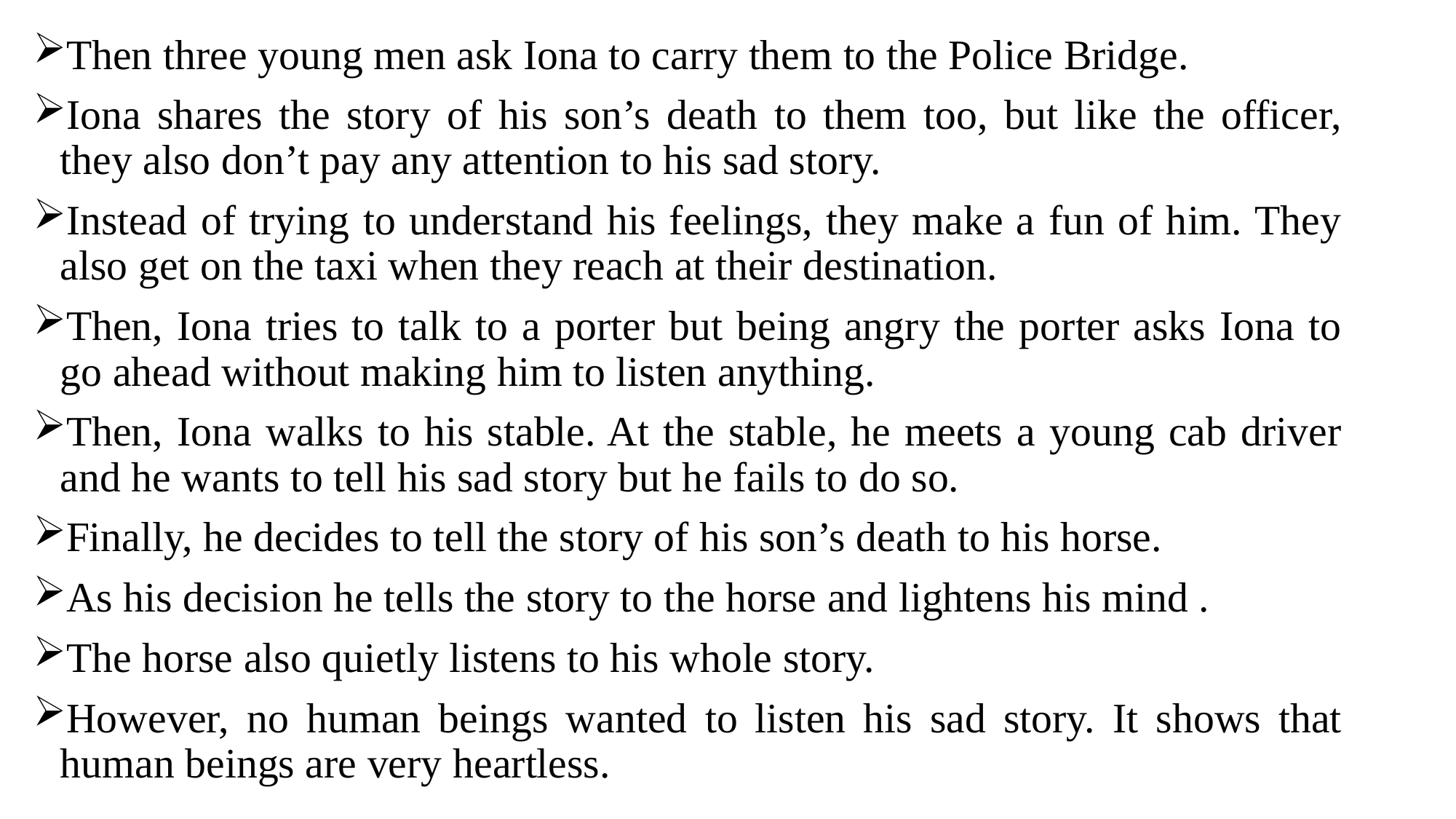

Then three young men ask Iona to carry them to the Police Bridge.
Iona shares the story of his son’s death to them too, but like the officer, they also don’t pay any attention to his sad story.
Instead of trying to understand his feelings, they make a fun of him. They also get on the taxi when they reach at their destination.
Then, Iona tries to talk to a porter but being angry the porter asks Iona to go ahead without making him to listen anything.
Then, Iona walks to his stable. At the stable, he meets a young cab driver and he wants to tell his sad story but he fails to do so.
Finally, he decides to tell the story of his son’s death to his horse.
As his decision he tells the story to the horse and lightens his mind .
The horse also quietly listens to his whole story.
However, no human beings wanted to listen his sad story. It shows that human beings are very heartless.